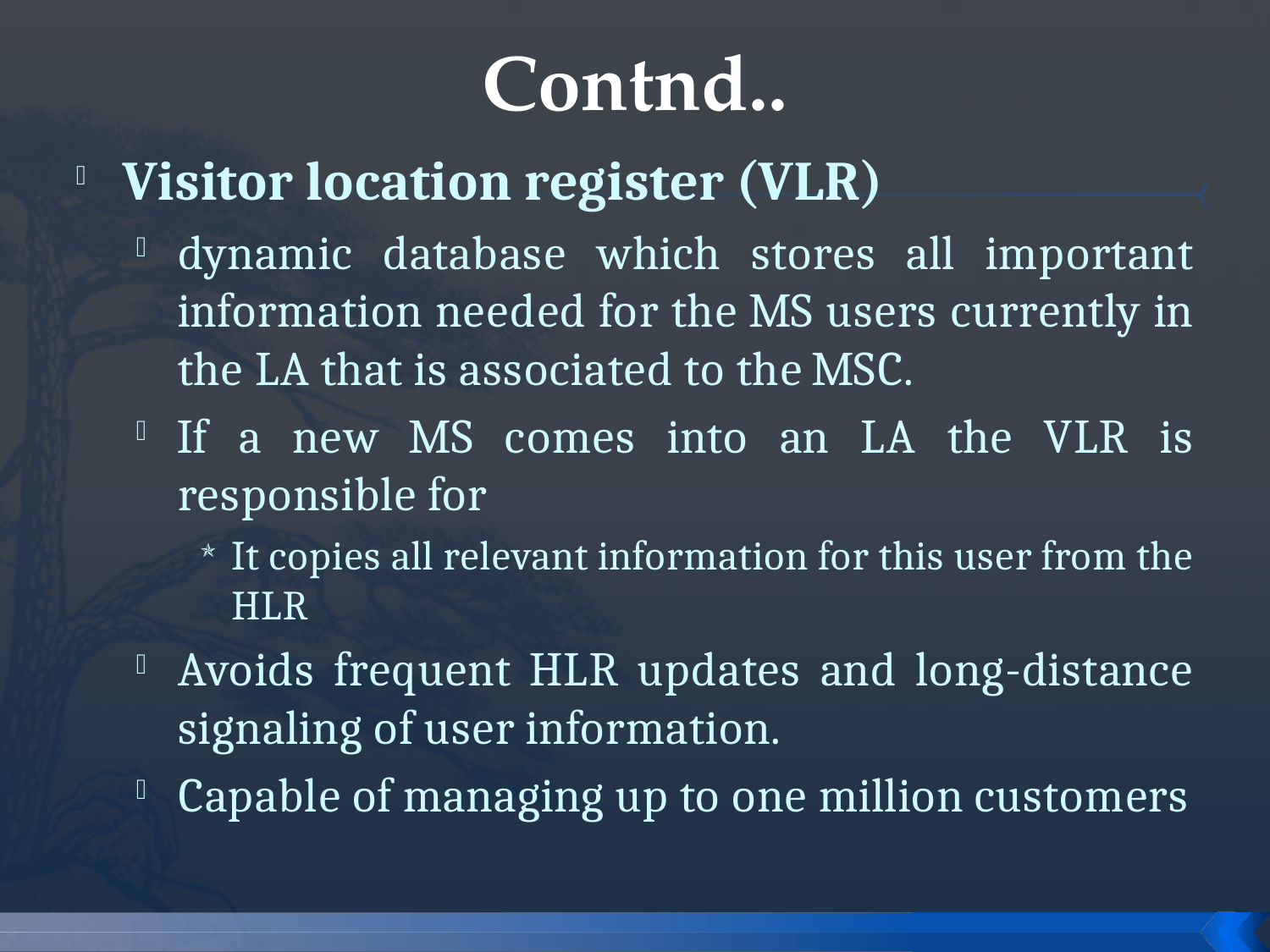

# Contnd..
Visitor location register (VLR)
dynamic database which stores all important information needed for the MS users currently in the LA that is associated to the MSC.
If a new MS comes into an LA the VLR is responsible for
It copies all relevant information for this user from the HLR
Avoids frequent HLR updates and long-distance signaling of user information.
Capable of managing up to one million customers